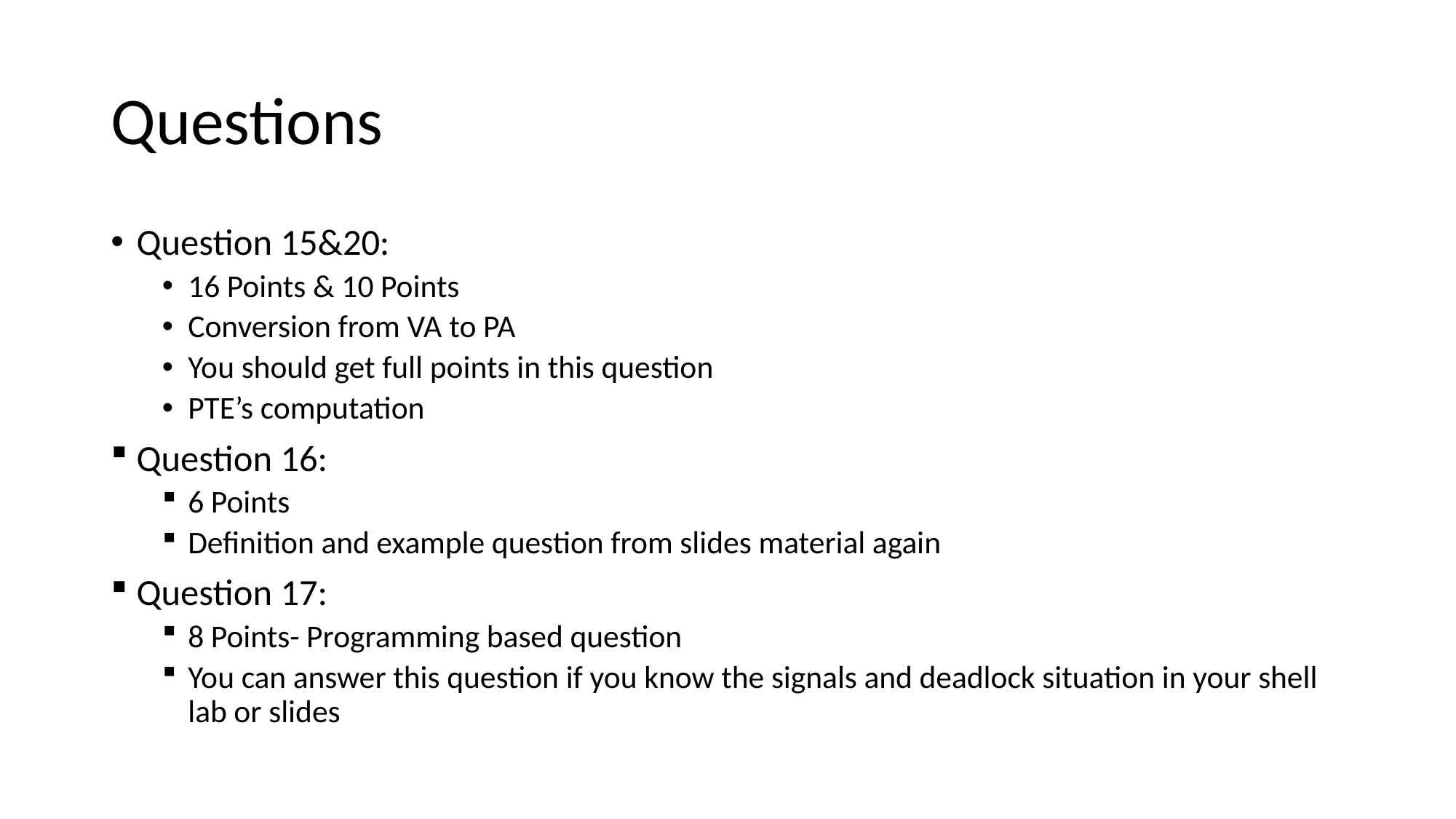

# Questions
Question 15&20:
16 Points & 10 Points
Conversion from VA to PA
You should get full points in this question
PTE’s computation
Question 16:
6 Points
Definition and example question from slides material again
Question 17:
8 Points- Programming based question
You can answer this question if you know the signals and deadlock situation in your shell lab or slides